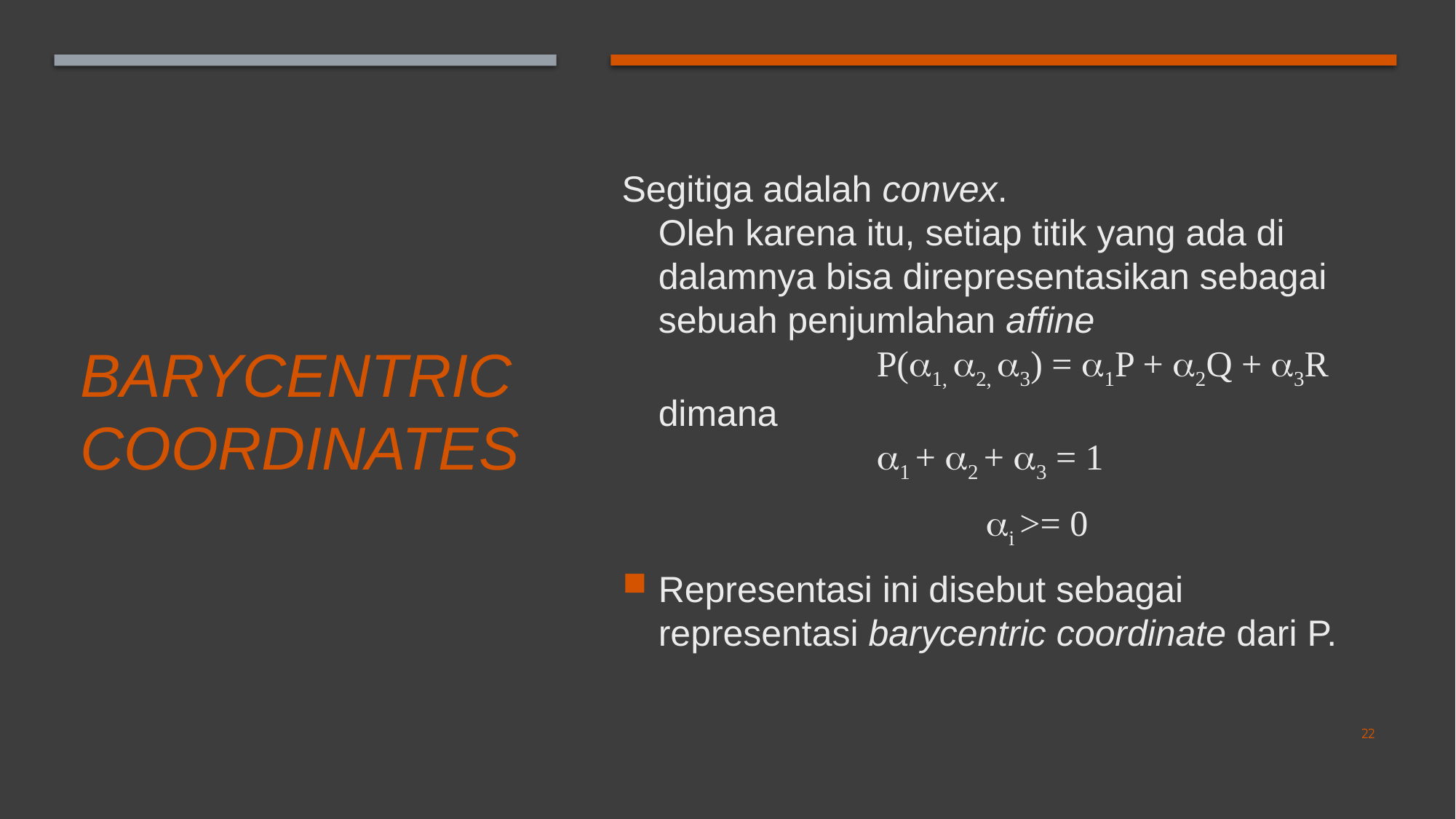

Segitiga adalah convex.
Oleh karena itu, setiap titik yang ada di dalamnya bisa direpresentasikan sebagai sebuah penjumlahan affine
		P(α1, α2, α3) = α1P + α2Q + α3R
dimana
 		α1 + α2 + α3 = 1
    			αi >= 0
Representasi ini disebut sebagai representasi barycentric coordinate dari P.
# Barycentric Coordinates
22